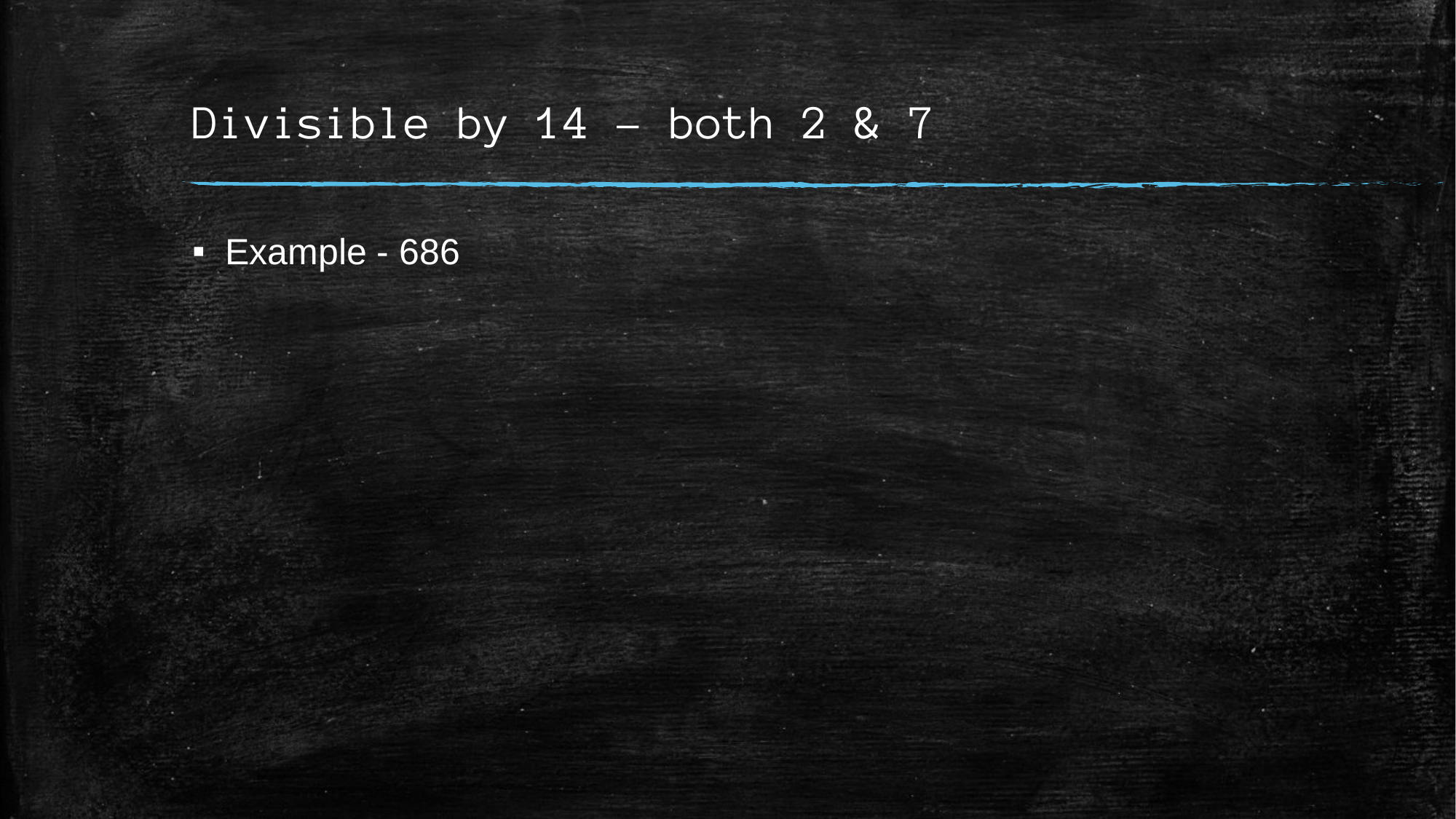

# Divisible by 14 – both 2 & 7
Example - 686